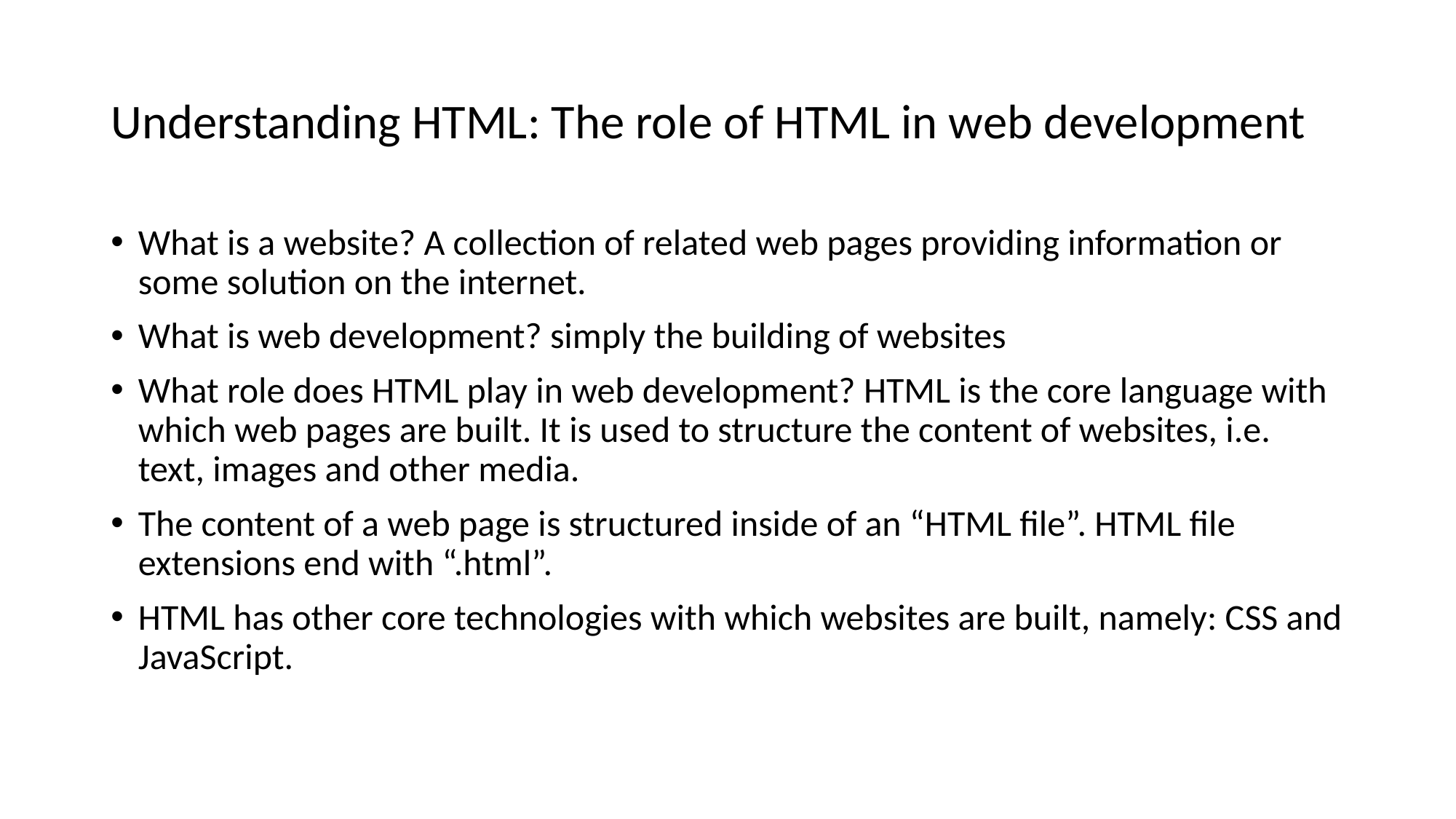

# Understanding HTML: The role of HTML in web development
What is a website? A collection of related web pages providing information or some solution on the internet.
What is web development? simply the building of websites
What role does HTML play in web development? HTML is the core language with which web pages are built. It is used to structure the content of websites, i.e. text, images and other media.
The content of a web page is structured inside of an “HTML file”. HTML file extensions end with “.html”.
HTML has other core technologies with which websites are built, namely: CSS and JavaScript.